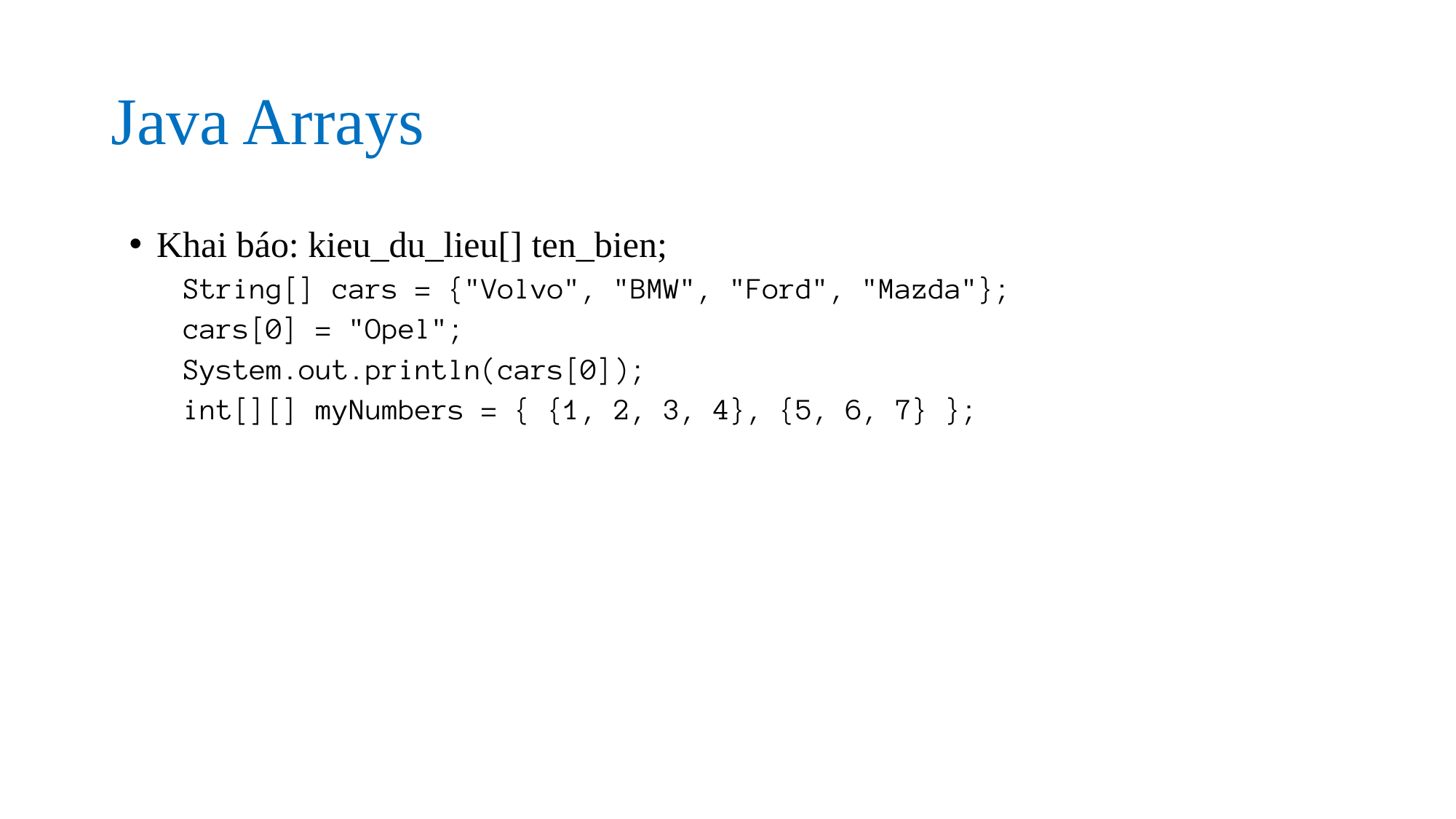

# Java Arrays

Khai báo: kieu_du_lieu[] ten_bien;
String[] cars = {"Volvo", "BMW", "Ford", "Mazda"};
cars[0] = "Opel";
System.out.println(cars[0]);
int[][] myNumbers = { {1, 2, 3, 4}, {5, 6, 7} };